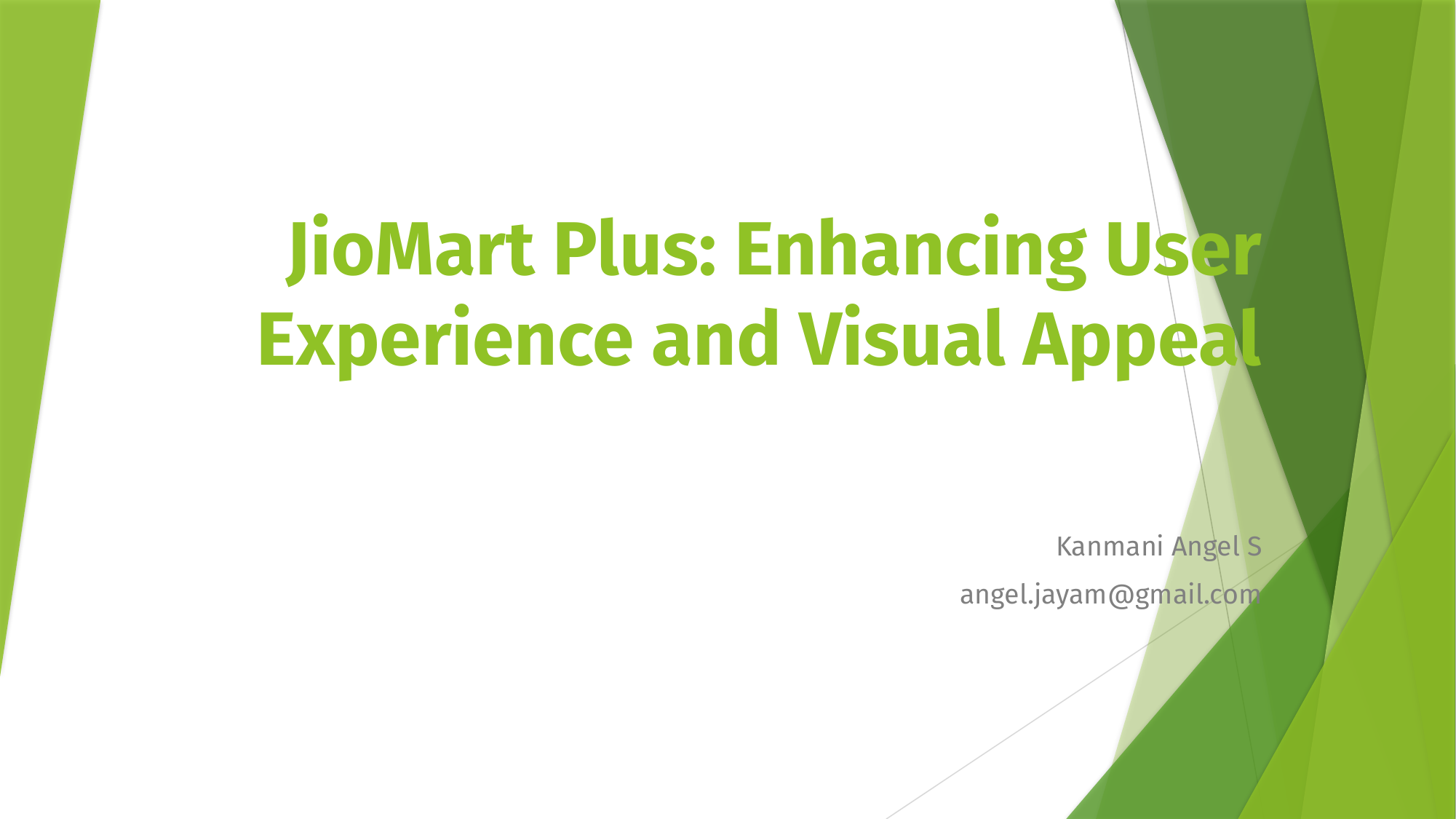

# JioMart Plus: Enhancing User Experience and Visual Appeal
Kanmani Angel S
angel.jayam@gmail.com